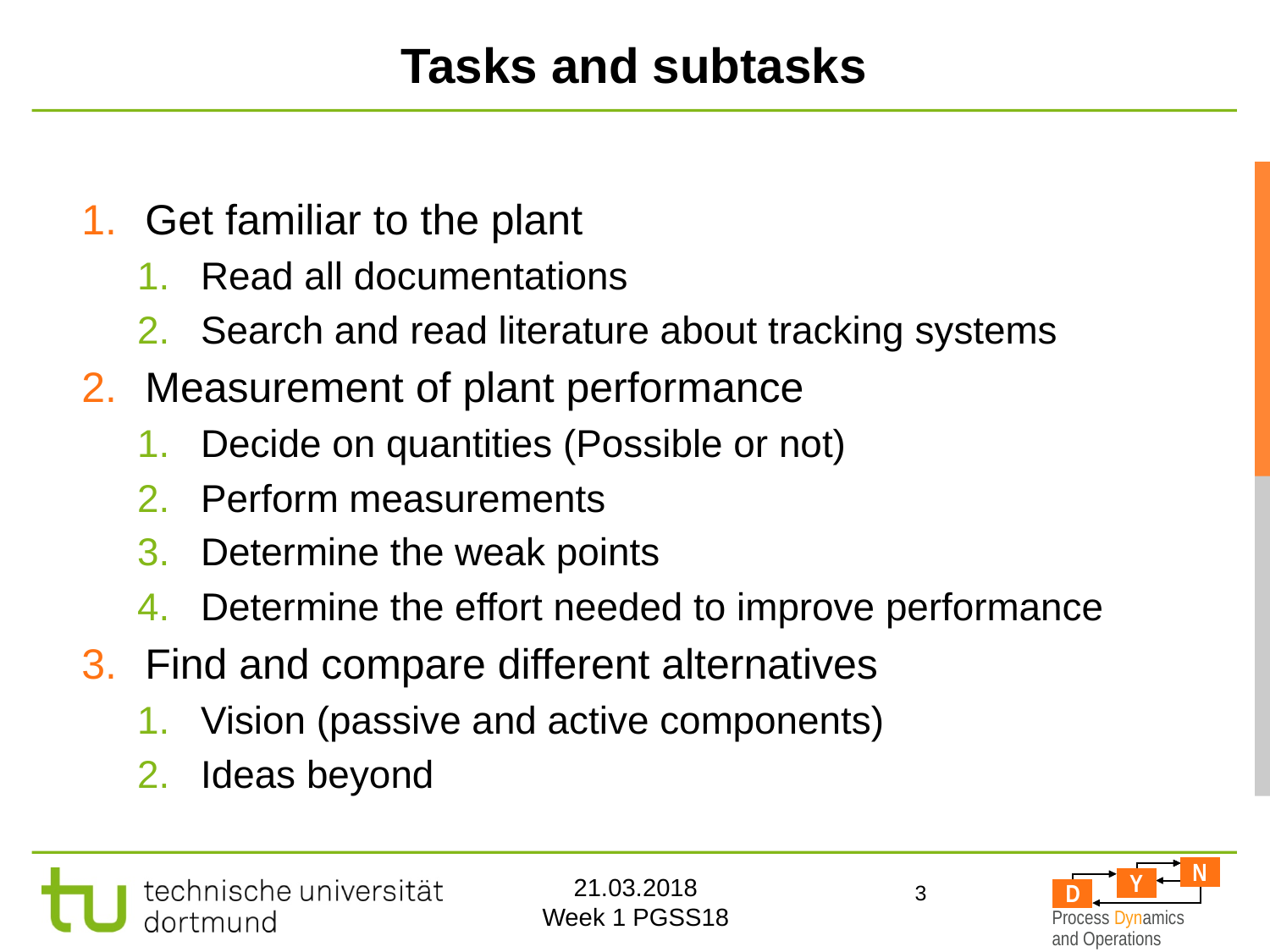

# Tasks and subtasks
Get familiar to the plant
Read all documentations
Search and read literature about tracking systems
Measurement of plant performance
Decide on quantities (Possible or not)
Perform measurements
Determine the weak points
Determine the effort needed to improve performance
Find and compare different alternatives
Vision (passive and active components)
Ideas beyond
3